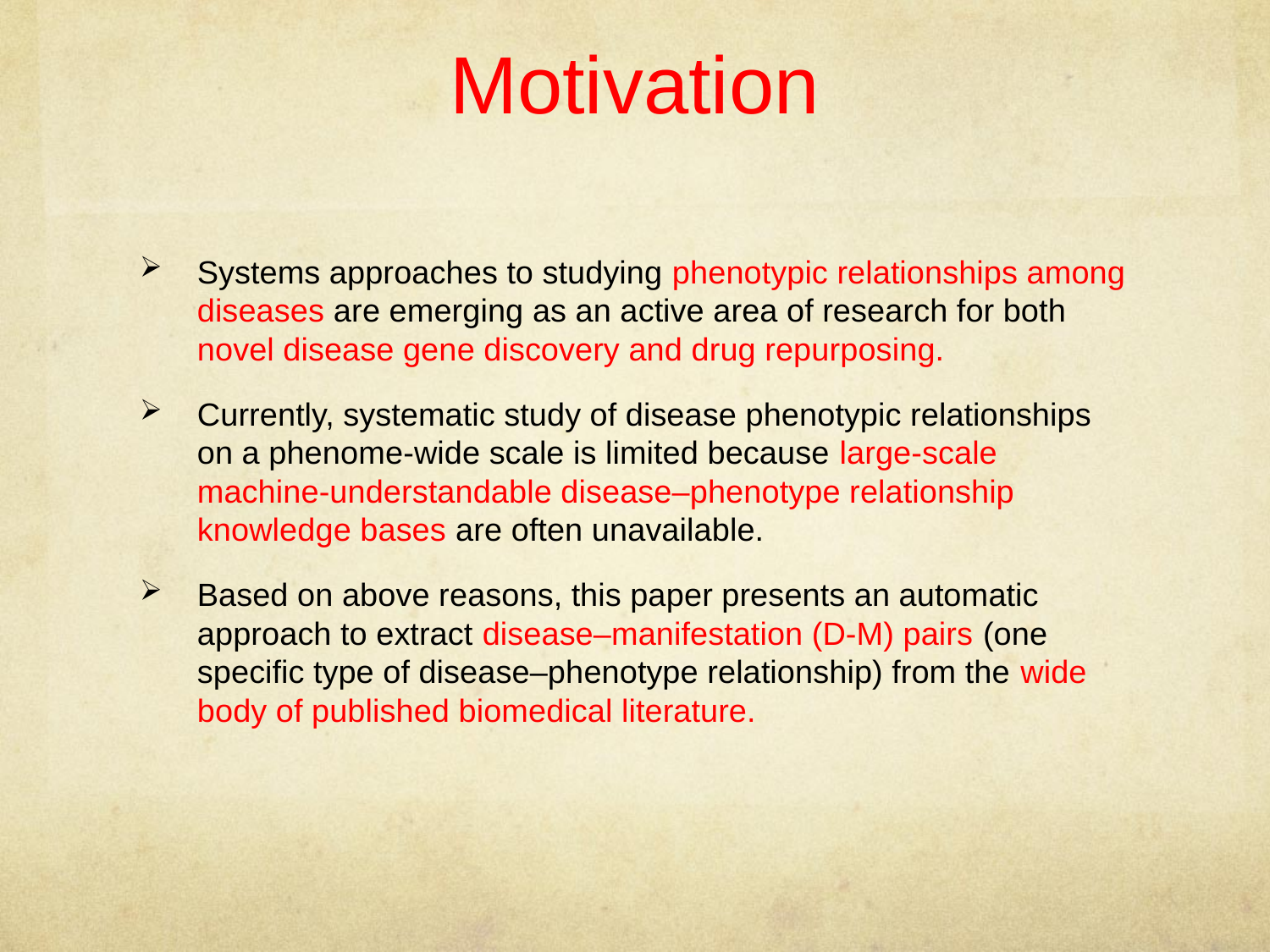

# Motivation
Systems approaches to studying phenotypic relationships among diseases are emerging as an active area of research for both novel disease gene discovery and drug repurposing.
Currently, systematic study of disease phenotypic relationships on a phenome-wide scale is limited because large-scale machine-understandable disease–phenotype relationship knowledge bases are often unavailable.
Based on above reasons, this paper presents an automatic approach to extract disease–manifestation (D-M) pairs (one specific type of disease–phenotype relationship) from the wide body of published biomedical literature.